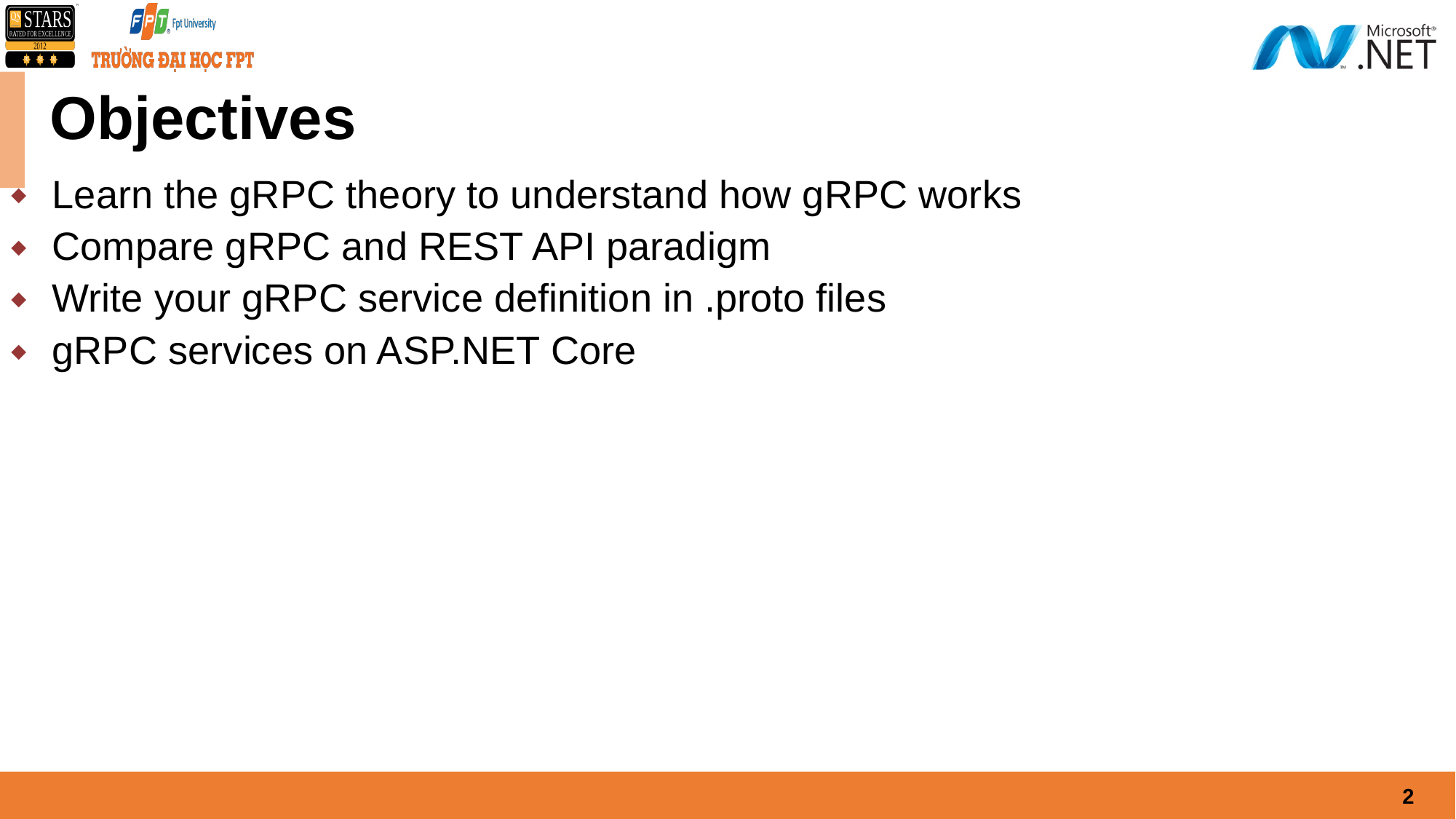

# Objectives
Learn the gRPC theory to understand how gRPC works
Compare gRPC and REST API paradigm
Write your gRPC service definition in .proto files
gRPC services on ASP.NET Core

2